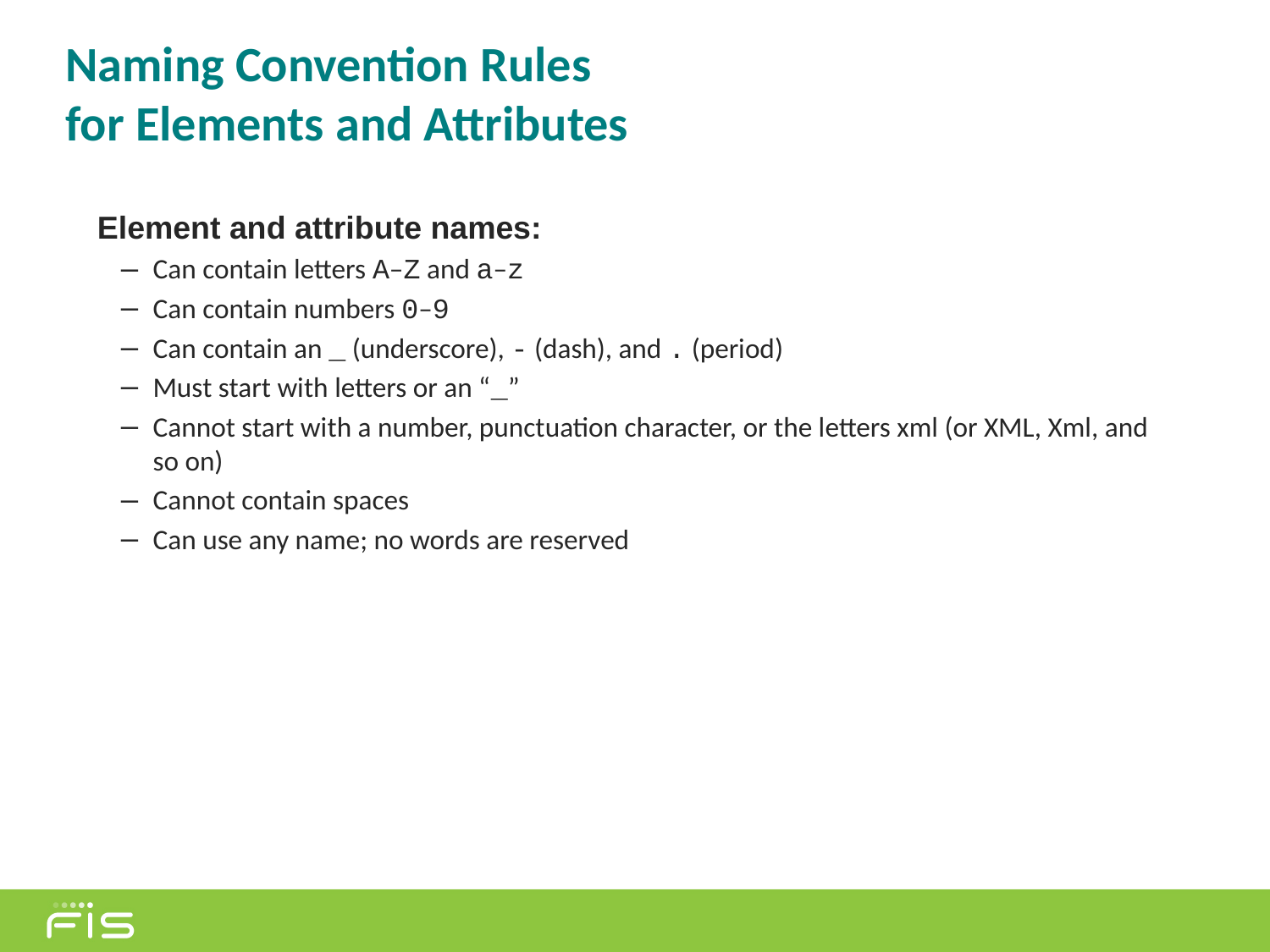

# Naming Convention Rules for Elements and Attributes
Element and attribute names:
Can contain letters A–Z and a–z
Can contain numbers 0–9
Can contain an _ (underscore), - (dash), and . (period)
Must start with letters or an “_”
Cannot start with a number, punctuation character, or the letters xml (or XML, Xml, and so on)
Cannot contain spaces
Can use any name; no words are reserved